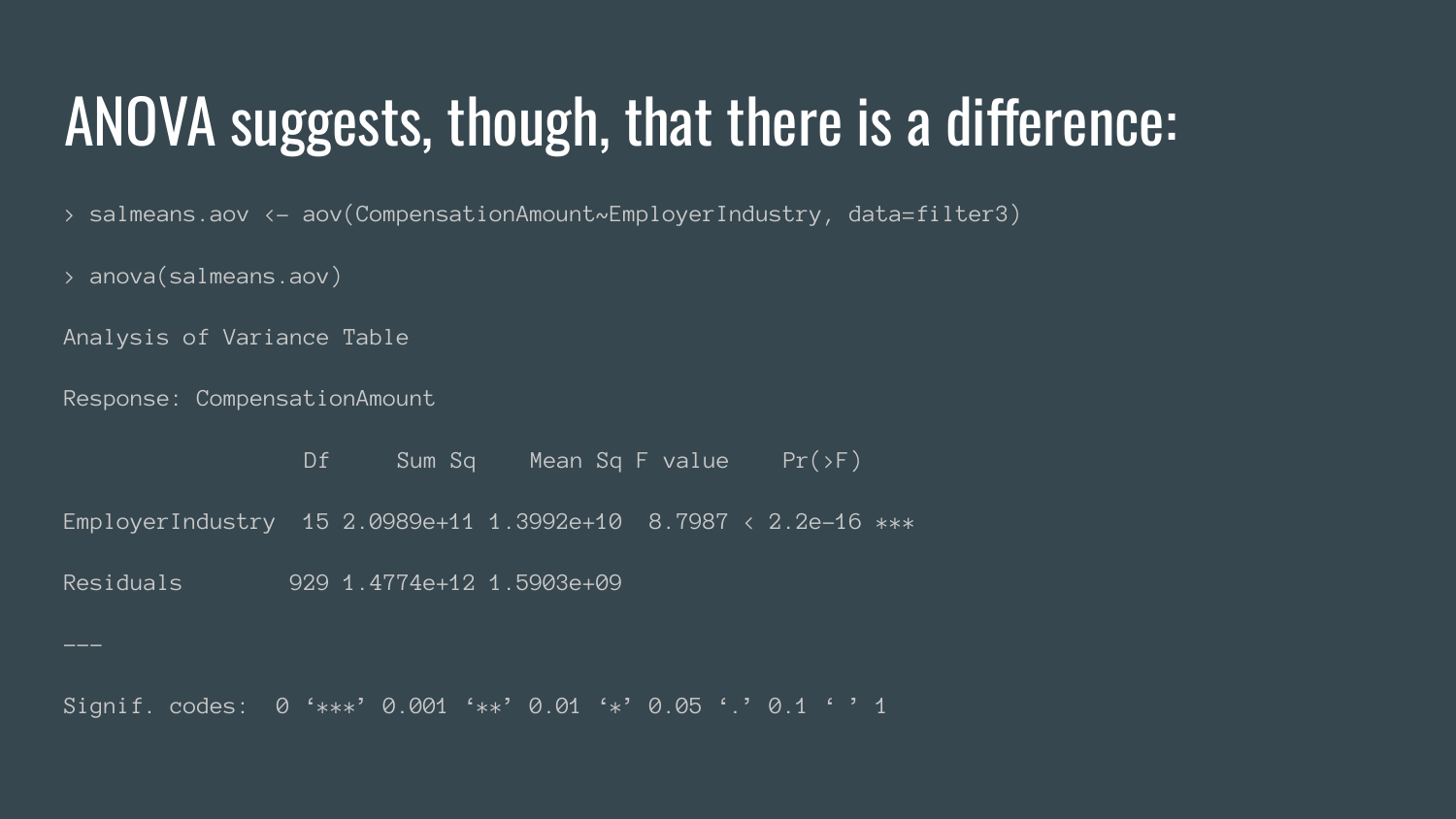

# ANOVA suggests, though, that there is a difference:
> salmeans.aov <- aov(CompensationAmount~EmployerIndustry, data=filter3)
> anova(salmeans.aov)
Analysis of Variance Table
Response: CompensationAmount
                  Df     Sum Sq    Mean Sq F value    Pr(>F)
EmployerIndustry  15 2.0989e+11 1.3992e+10  8.7987 < 2.2e-16 ***
Residuals        929 1.4774e+12 1.5903e+09
---
Signif. codes:  0 ‘***’ 0.001 ‘**’ 0.01 ‘*’ 0.05 ‘.’ 0.1 ‘ ’ 1